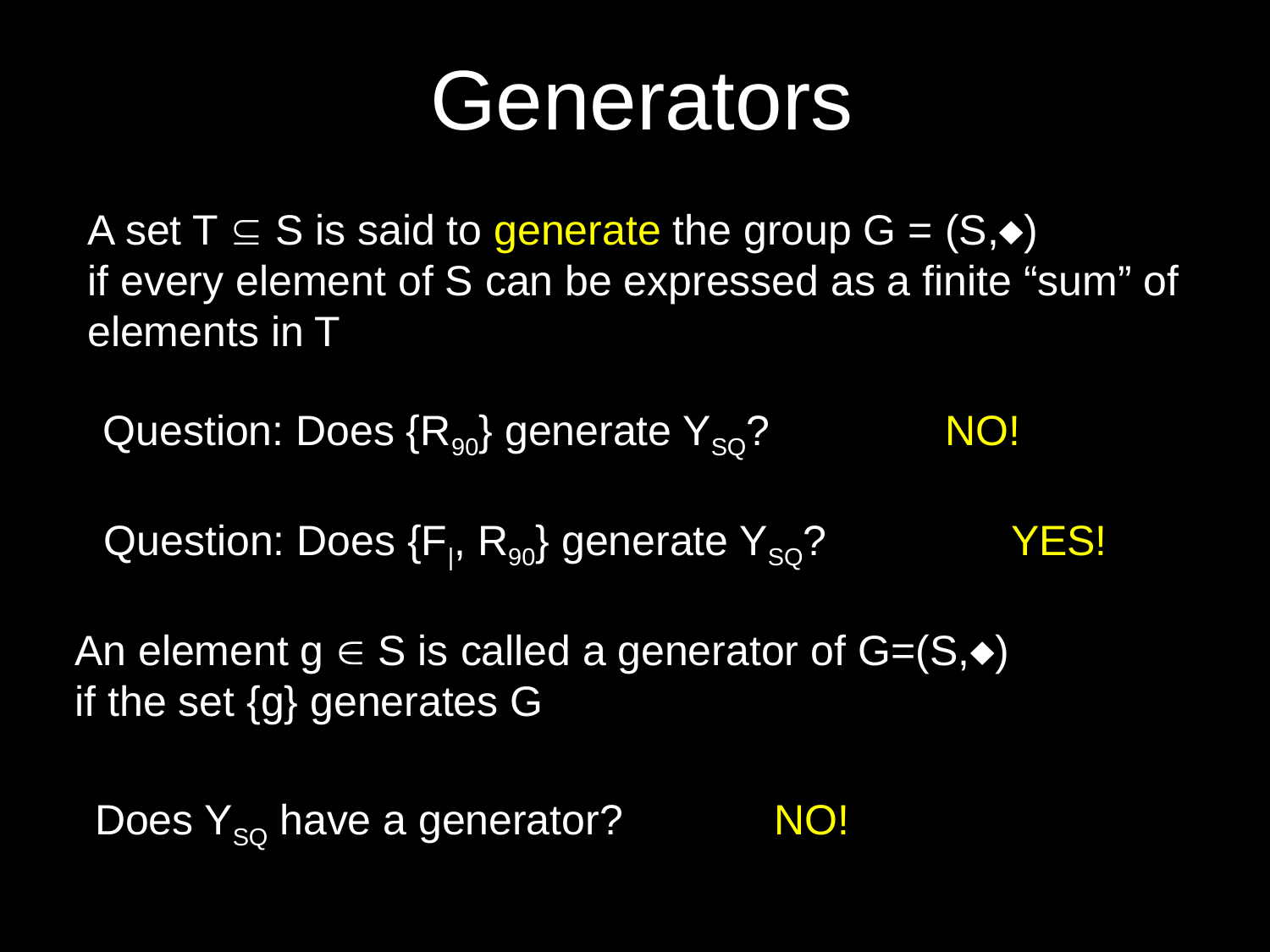

Generators
A set T ⊆ S is said to generate the group G = (S,♦)
if every element of S can be expressed as a finite “sum” of elements in T
Question: Does {R90} generate YSQ?
NO!
Question: Does {F|, R90} generate YSQ?
YES!
An element g ∈ S is called a generator of G=(S,♦)
if the set {g} generates G
Does YSQ have a generator?
NO!